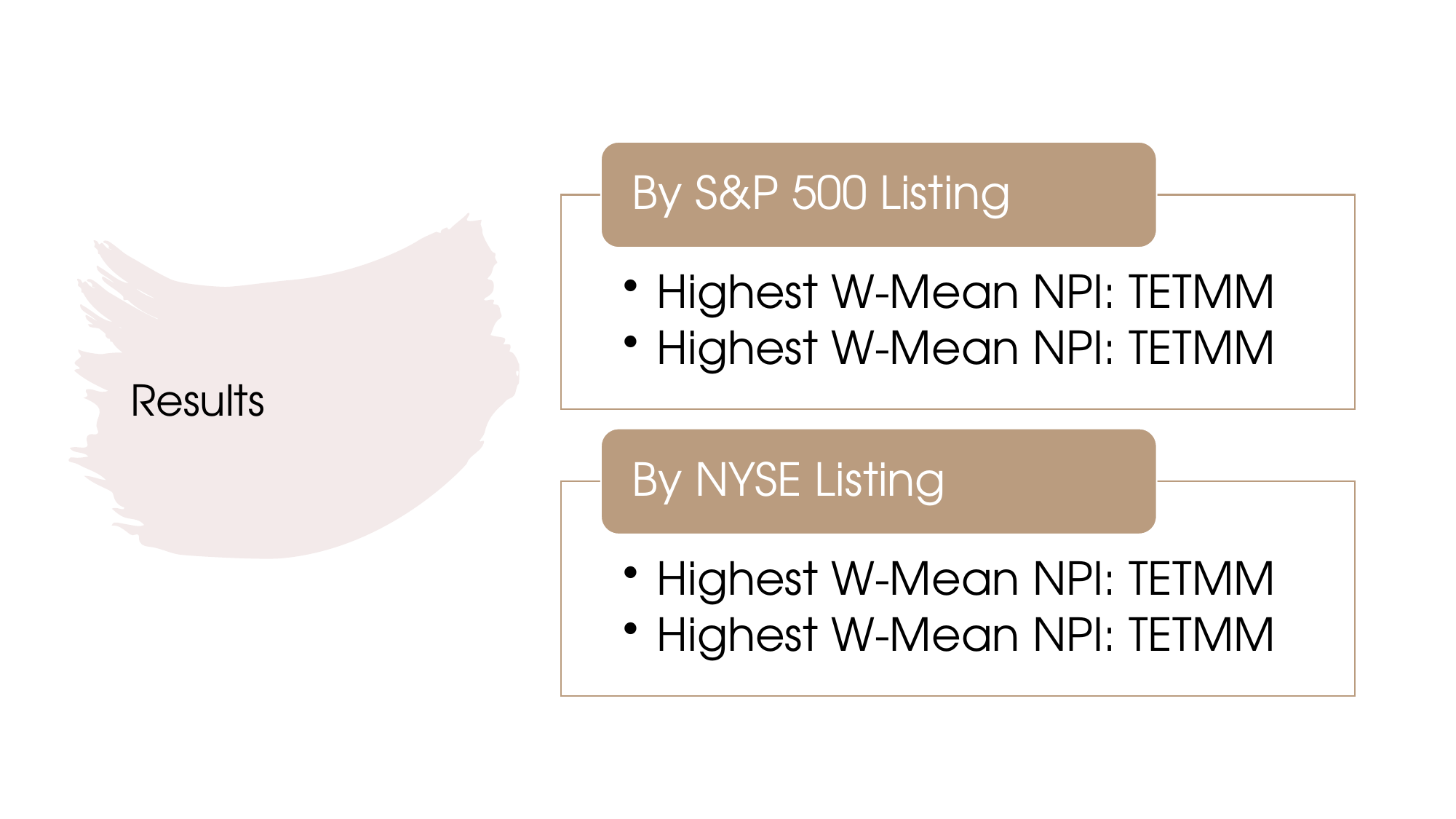

Highest W-Mean NPI: TETMM
Highest W-Mean NPI: TETMM
By S&P 500 Listing
Highest W-Mean NPI: TETMM
Highest W-Mean NPI: TETMM
By NYSE Listing

# Results